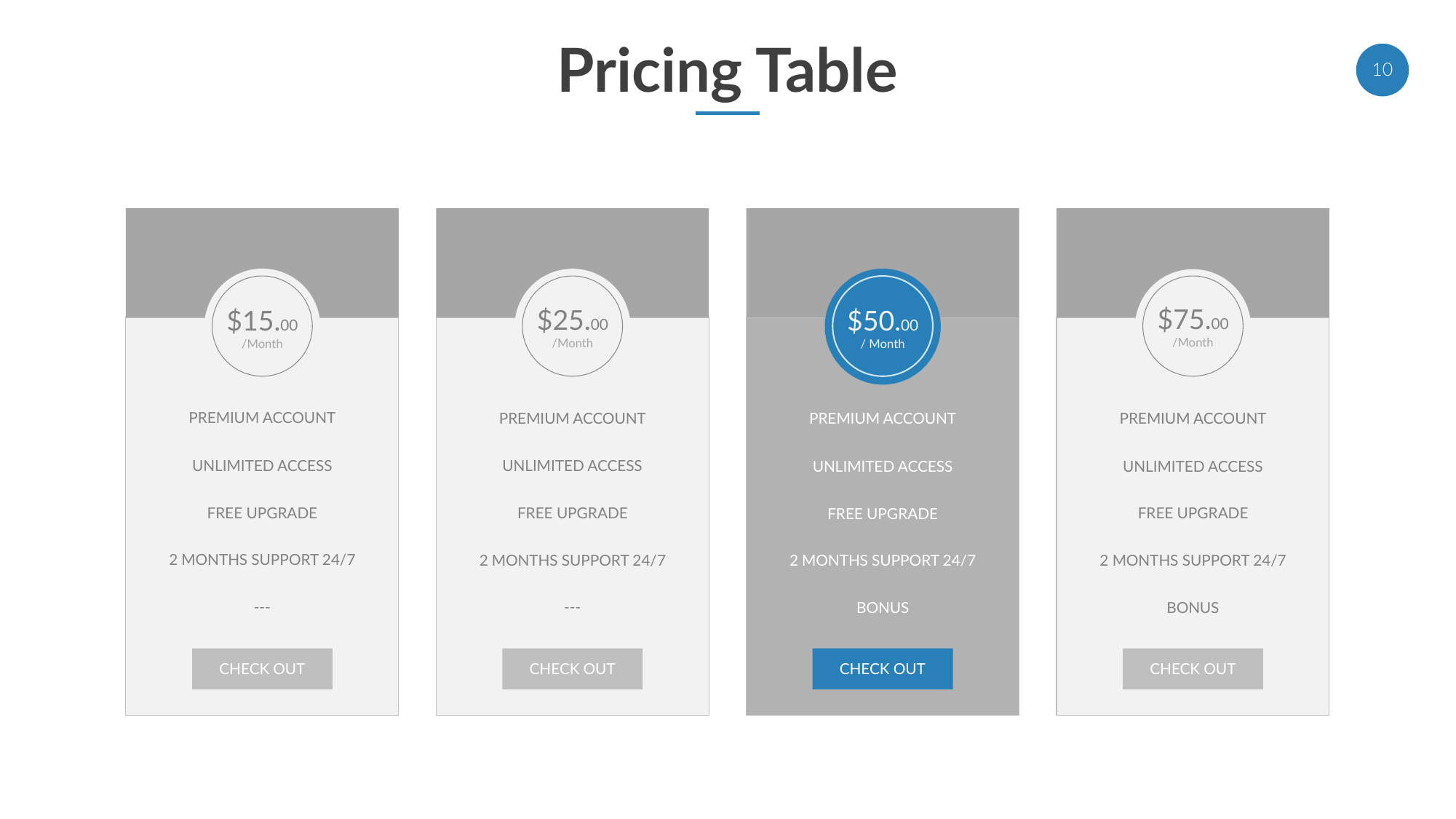

# Pricing Table
10

$75.00
/Month
$25.00
/Month
$50.00
/ Month
$15.00
/Month

PREMIUM ACCOUNT
PREMIUM ACCOUNT
PREMIUM ACCOUNT
PREMIUM ACCOUNT
UNLIMITED ACCESS
UNLIMITED ACCESS
UNLIMITED ACCESS
UNLIMITED ACCESS
FREE UPGRADE
FREE UPGRADE
FREE UPGRADE
FREE UPGRADE
2 MONTHS SUPPORT 24/7
2 MONTHS SUPPORT 24/7
2 MONTHS SUPPORT 24/7
2 MONTHS SUPPORT 24/7
---
---
BONUS
BONUS

CHECK OUT
CHECK OUT
CHECK OUT
CHECK OUT